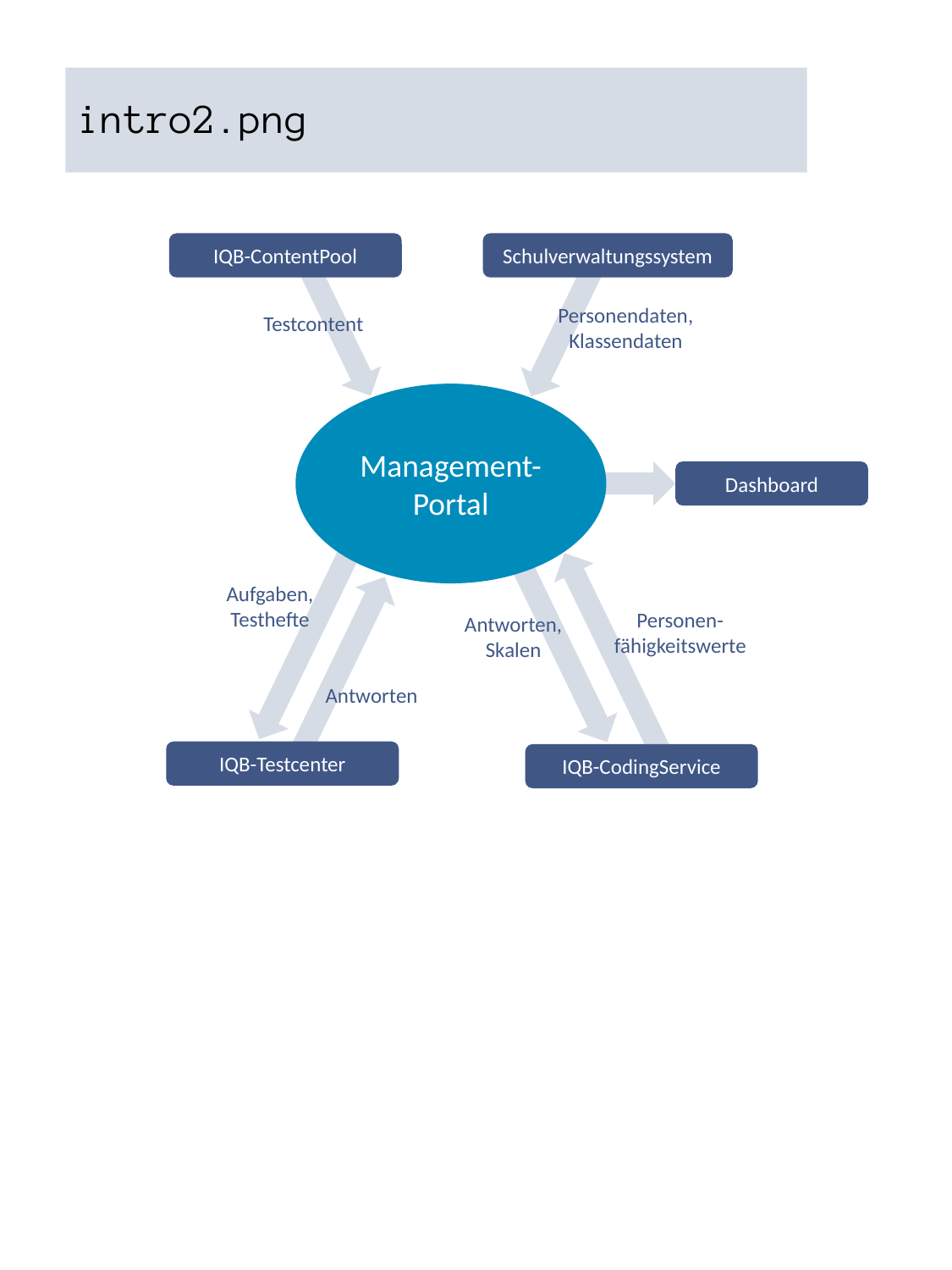

# intro2.png
IQB-ContentPool
Schulverwaltungssystem
Personendaten, Klassendaten
Testcontent

Management-Portal
Dashboard

Aufgaben, Testhefte
Personen-fähigkeitswerte
Antworten, Skalen

Antworten
IQB-Testcenter
IQB-CodingService